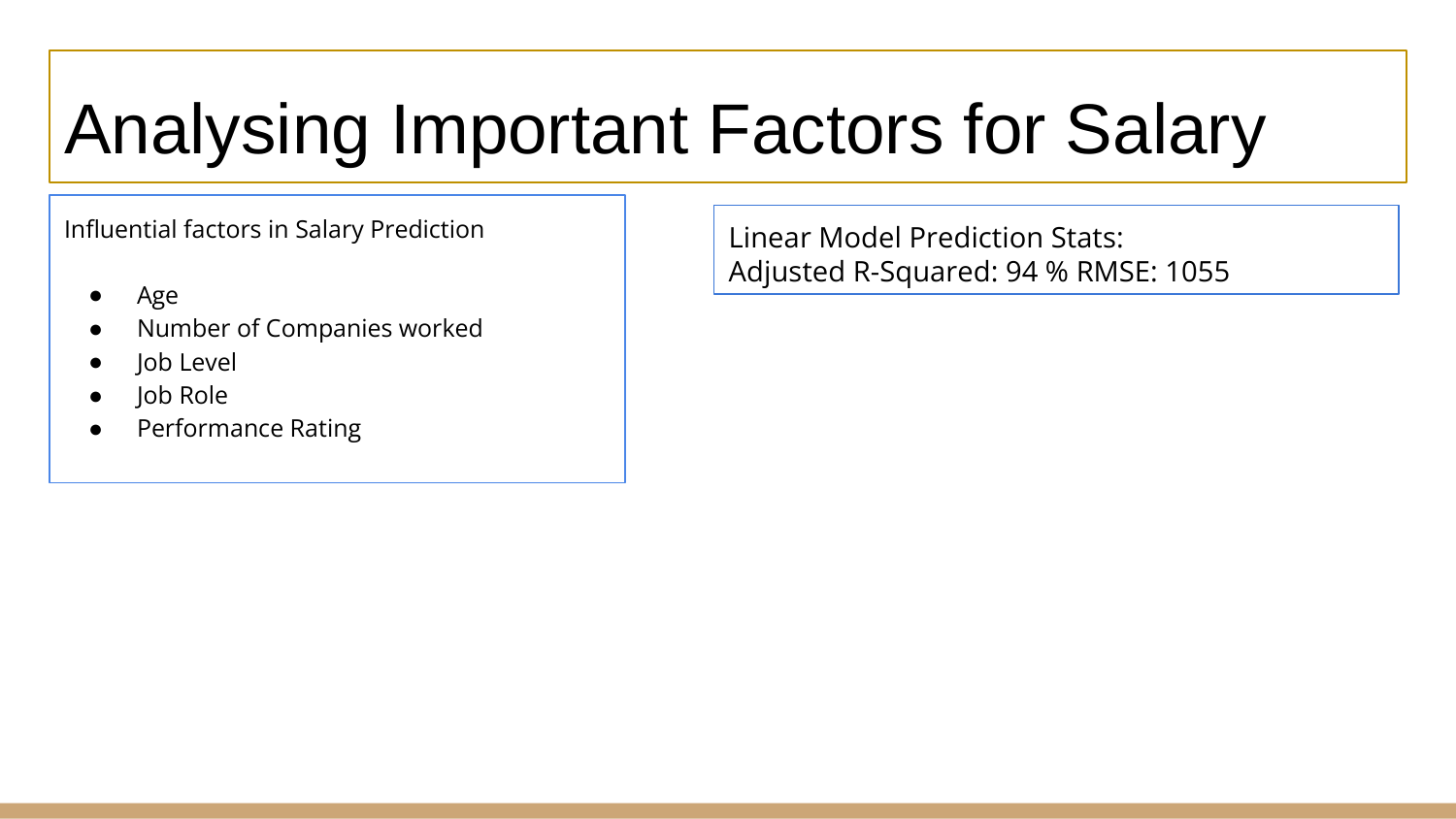

# Analysing Important Factors for Salary
Influential factors in Salary Prediction
Age
Number of Companies worked
Job Level
Job Role
Performance Rating
Linear Model Prediction Stats:
Adjusted R-Squared: 94 % RMSE: 1055